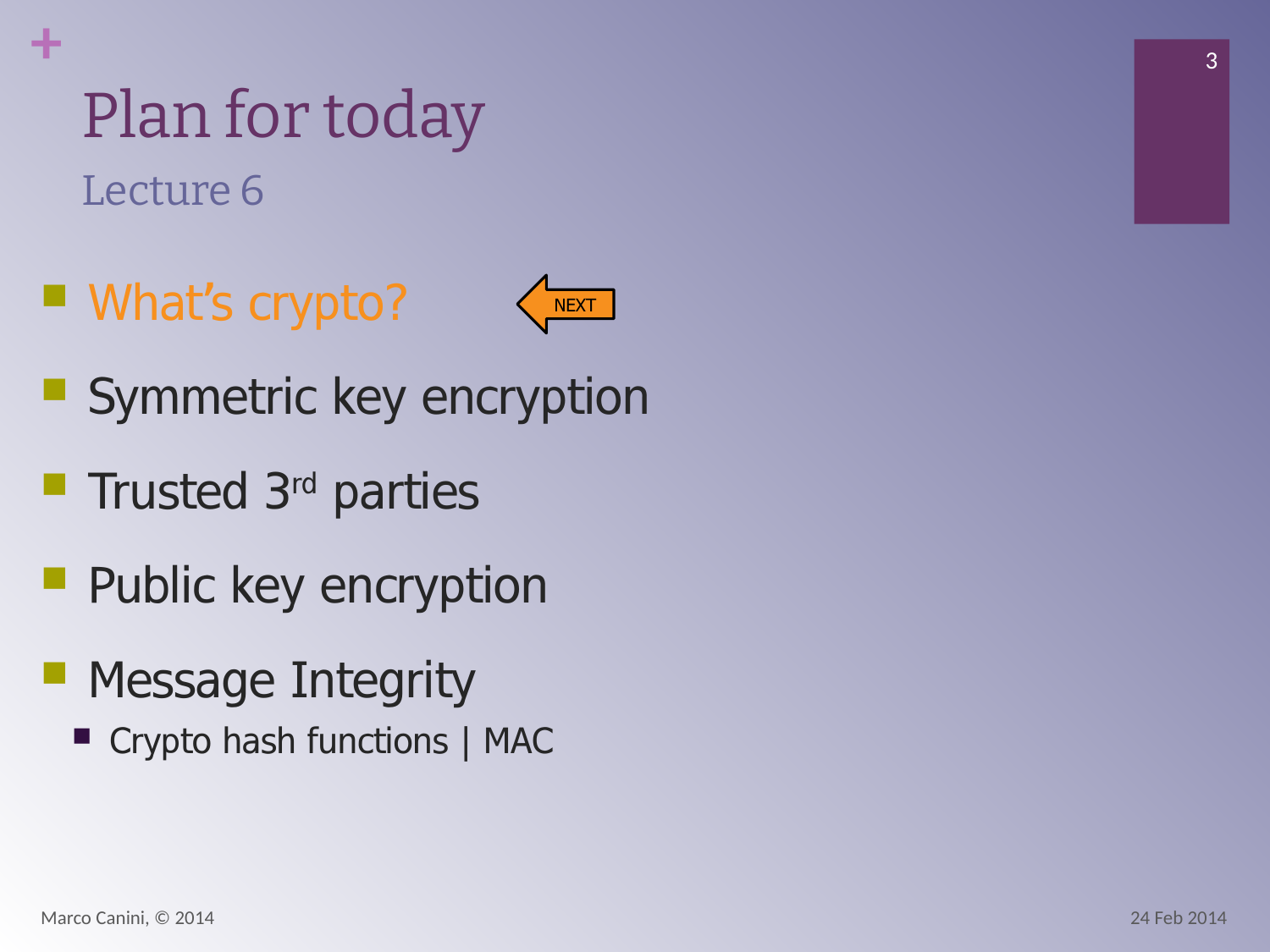

# Plan for today
3
Lecture 6
What’s crypto?
Symmetric key encryption
Trusted 3rd parties
Public key encryption
Message Integrity
Crypto hash functions | MAC

NEXT
Marco Canini, © 2014
24 Feb 2014